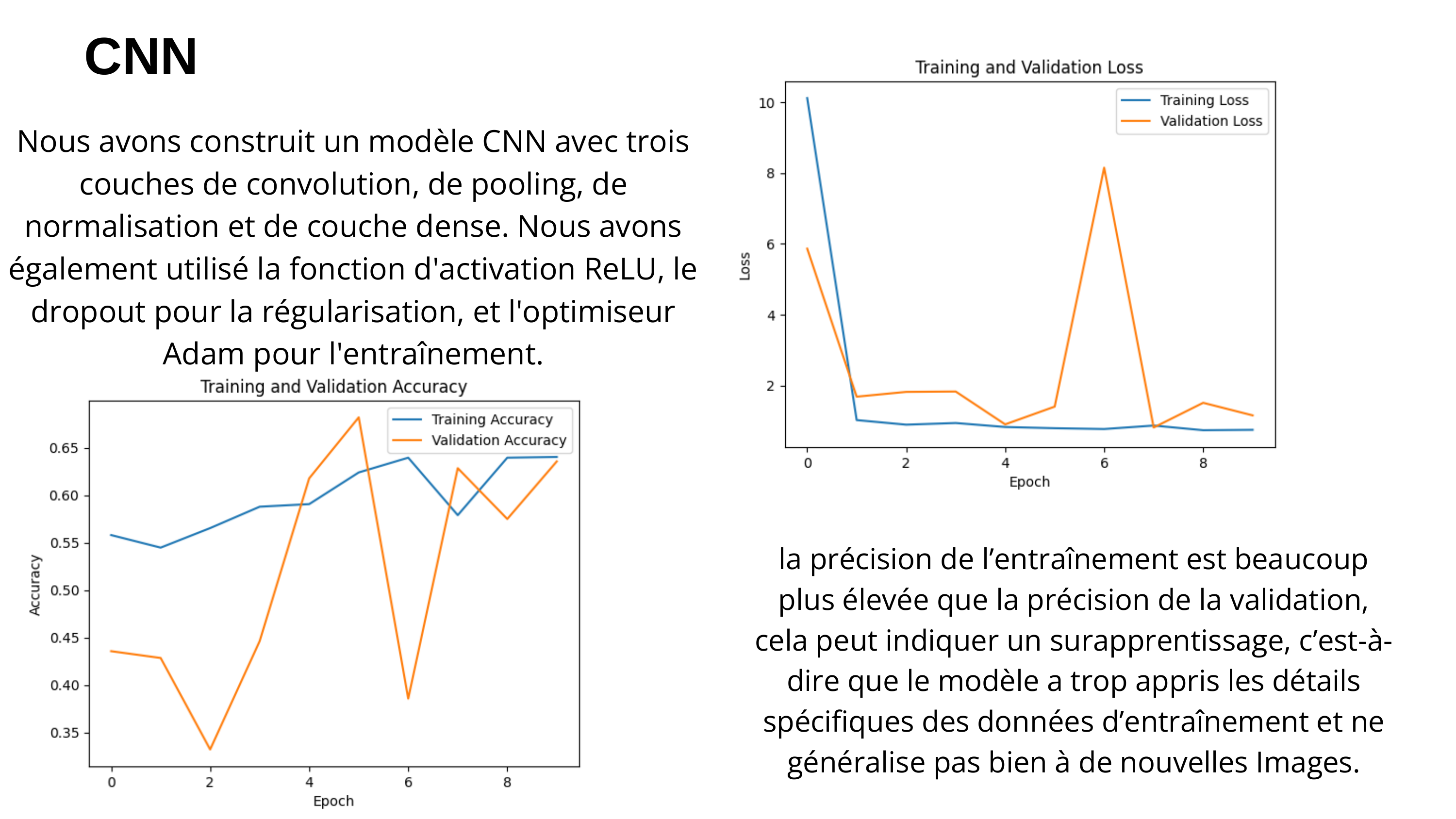

CNN

Nous avons construit un modèle CNN avec trois couches de convolution, de pooling, de normalisation et de couche dense. Nous avons également utilisé la fonction d'activation ReLU, le dropout pour la régularisation, et l'optimiseur Adam pour l'entraînement.

la précision de l’entraînement est beaucoup plus élevée que la précision de la validation, cela peut indiquer un surapprentissage, c’est-à-dire que le modèle a trop appris les détails spécifiques des données d’entraînement et ne généralise pas bien à de nouvelles Images.